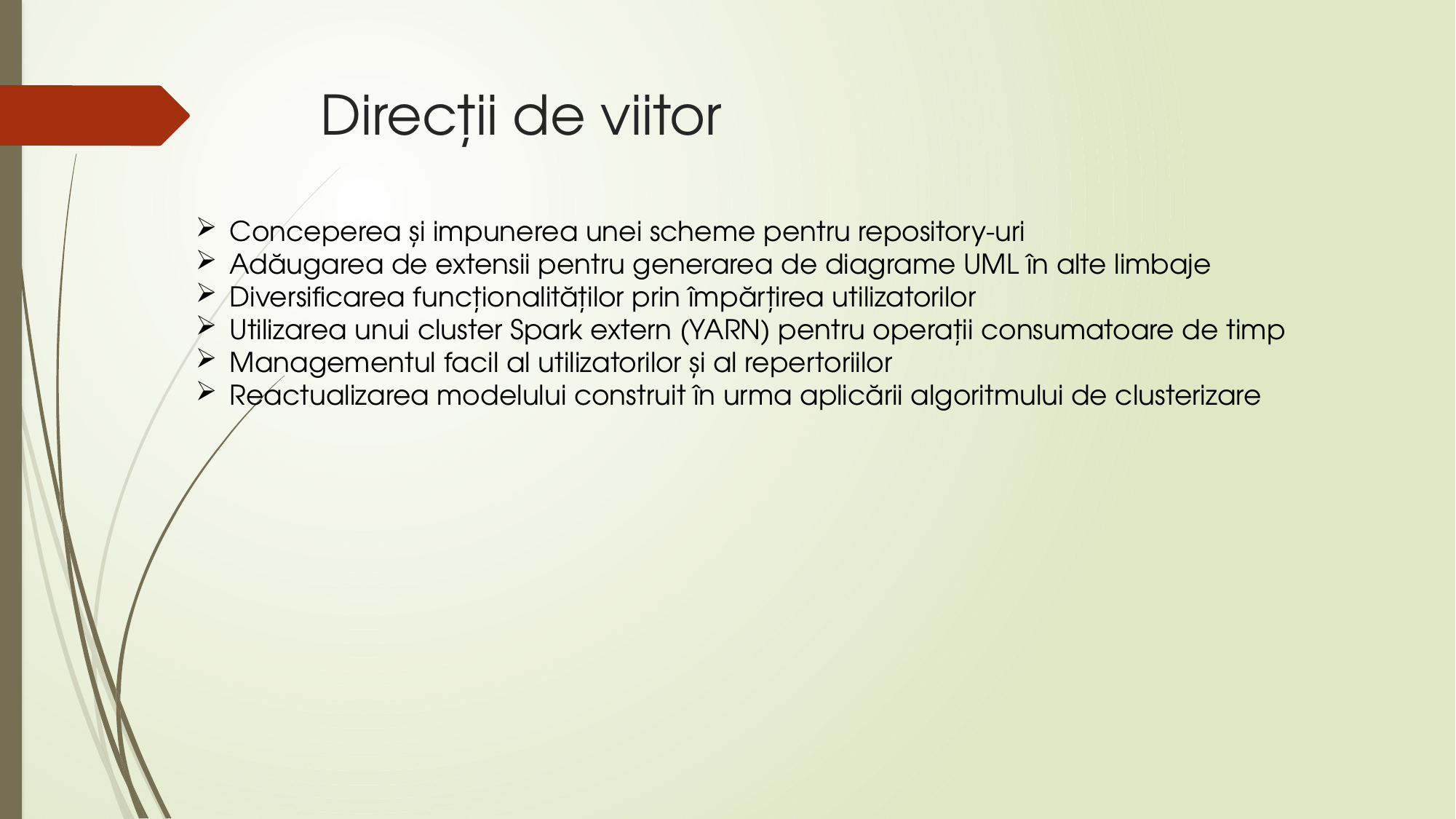

# Direcții de viitor
Conceperea și impunerea unei scheme pentru repository-uri
Adăugarea de extensii pentru generarea de diagrame UML în alte limbaje
Diversificarea funcționalităților prin împărțirea utilizatorilor
Utilizarea unui cluster Spark extern (YARN) pentru operații consumatoare de timp
Managementul facil al utilizatorilor și al repertoriilor
Reactualizarea modelului construit în urma aplicării algoritmului de clusterizare